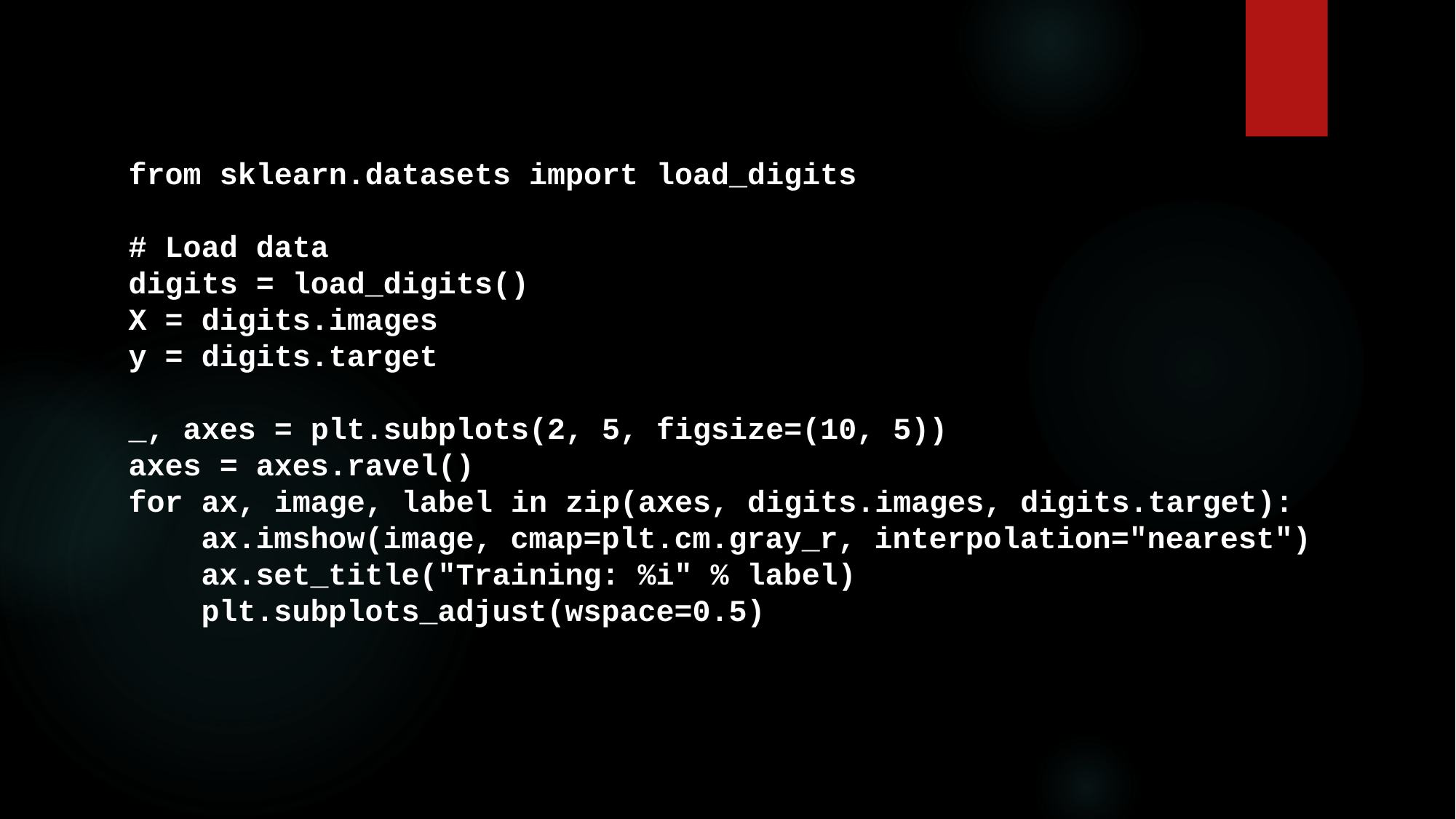

from sklearn.datasets import load_digits
# Load data
digits = load_digits()
X = digits.images
y = digits.target
_, axes = plt.subplots(2, 5, figsize=(10, 5))
axes = axes.ravel()
for ax, image, label in zip(axes, digits.images, digits.target):
    ax.imshow(image, cmap=plt.cm.gray_r, interpolation="nearest")
    ax.set_title("Training: %i" % label)
    plt.subplots_adjust(wspace=0.5)